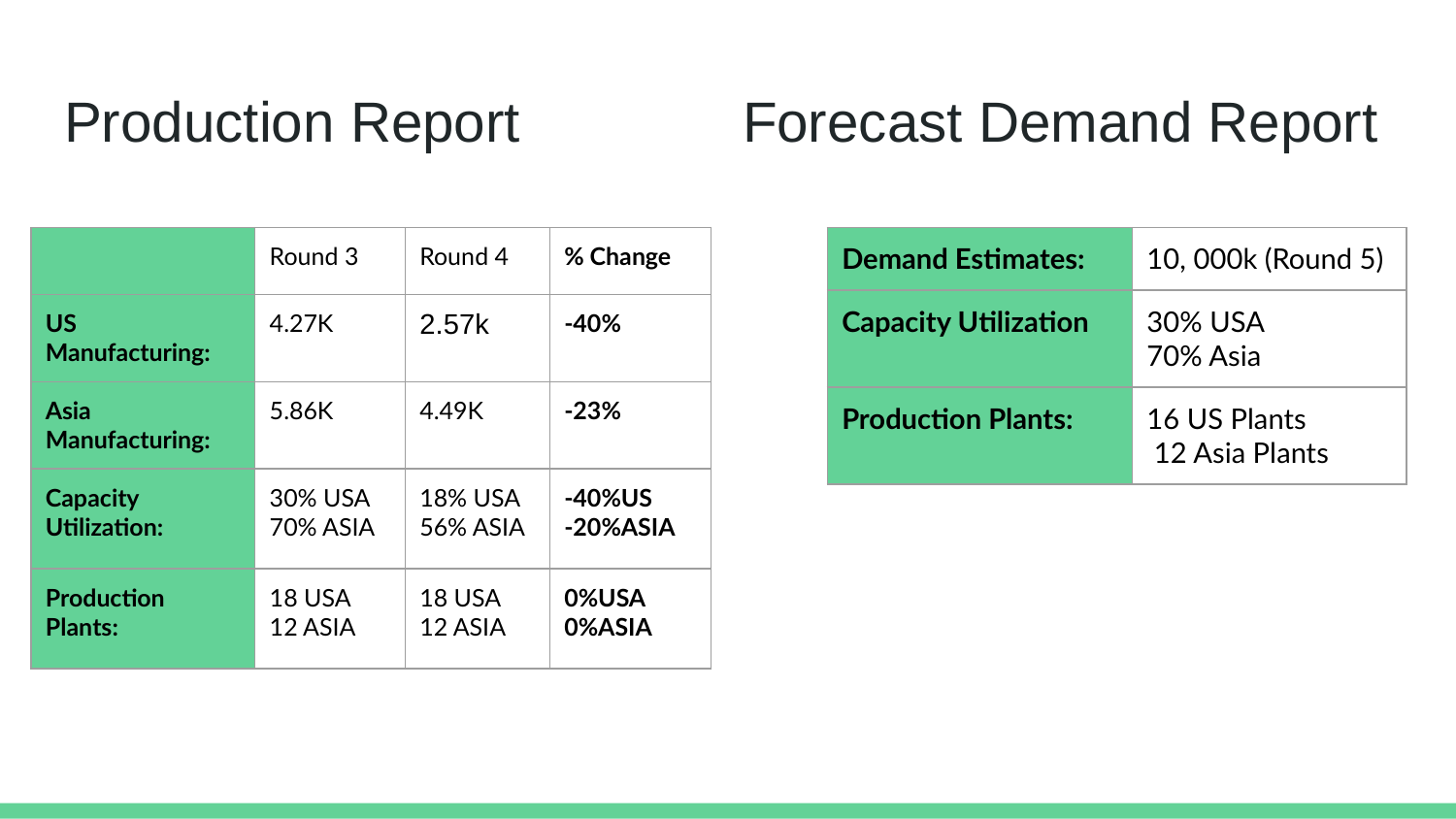

# Production Report
Forecast Demand Report
|  | Round 3 | Round 4 | % Change |
| --- | --- | --- | --- |
| US Manufacturing: | 4.27K | 2.57k | -40% |
| Asia Manufacturing: | 5.86K | 4.49K | -23% |
| Capacity Utilization: | 30% USA 70% ASIA | 18% USA 56% ASIA | -40%US -20%ASIA |
| Production Plants: | 18 USA 12 ASIA | 18 USA 12 ASIA | 0%USA 0%ASIA |
| Demand Estimates: | 10, 000k (Round 5) |
| --- | --- |
| Capacity Utilization | 30% USA 70% Asia |
| Production Plants: | 16 US Plants 12 Asia Plants |